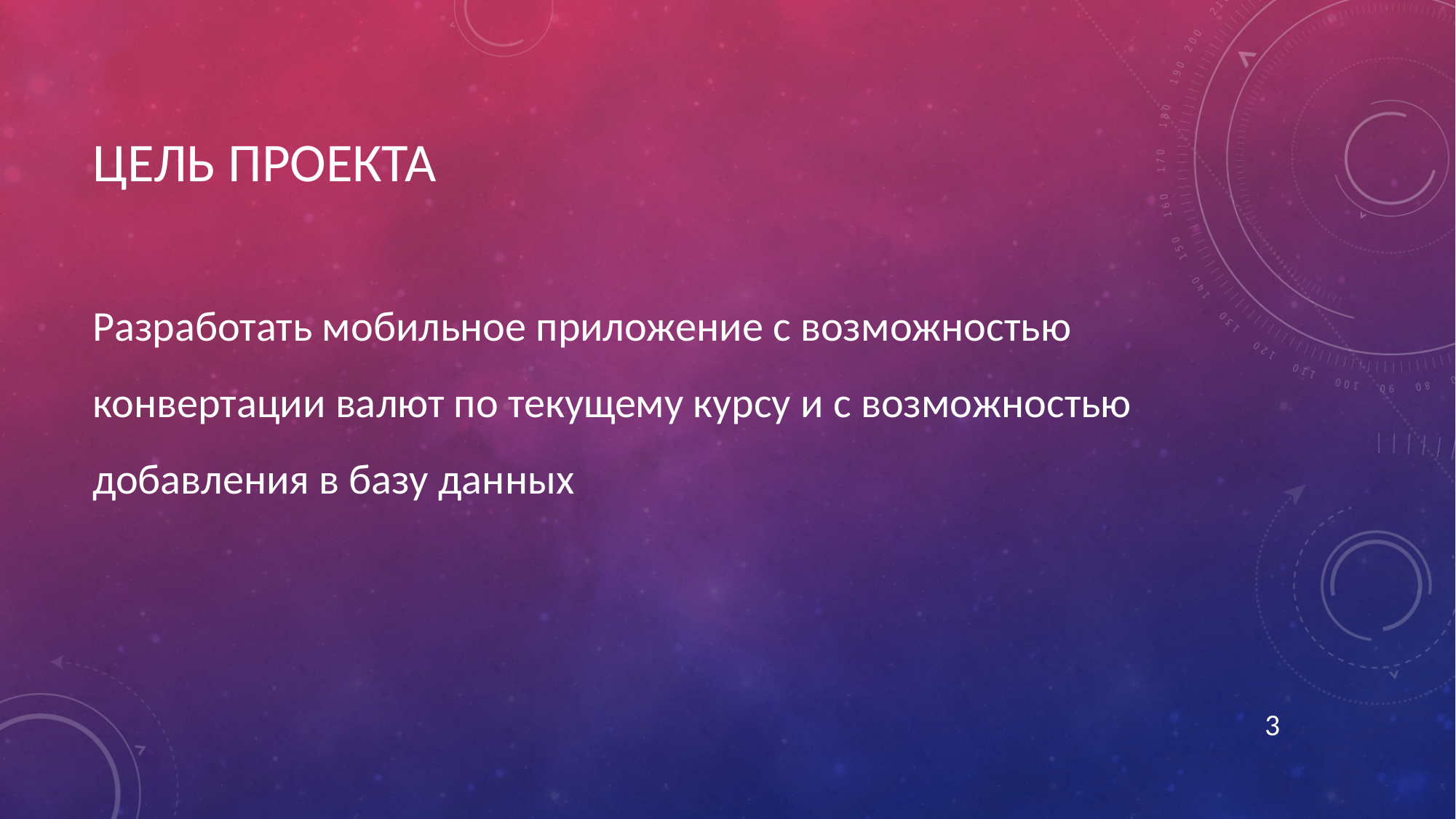

# Цель проекта
Разработать мобильное приложение с возможностью конвертации валют по текущему курсу и с возможностью добавления в базу данных
3